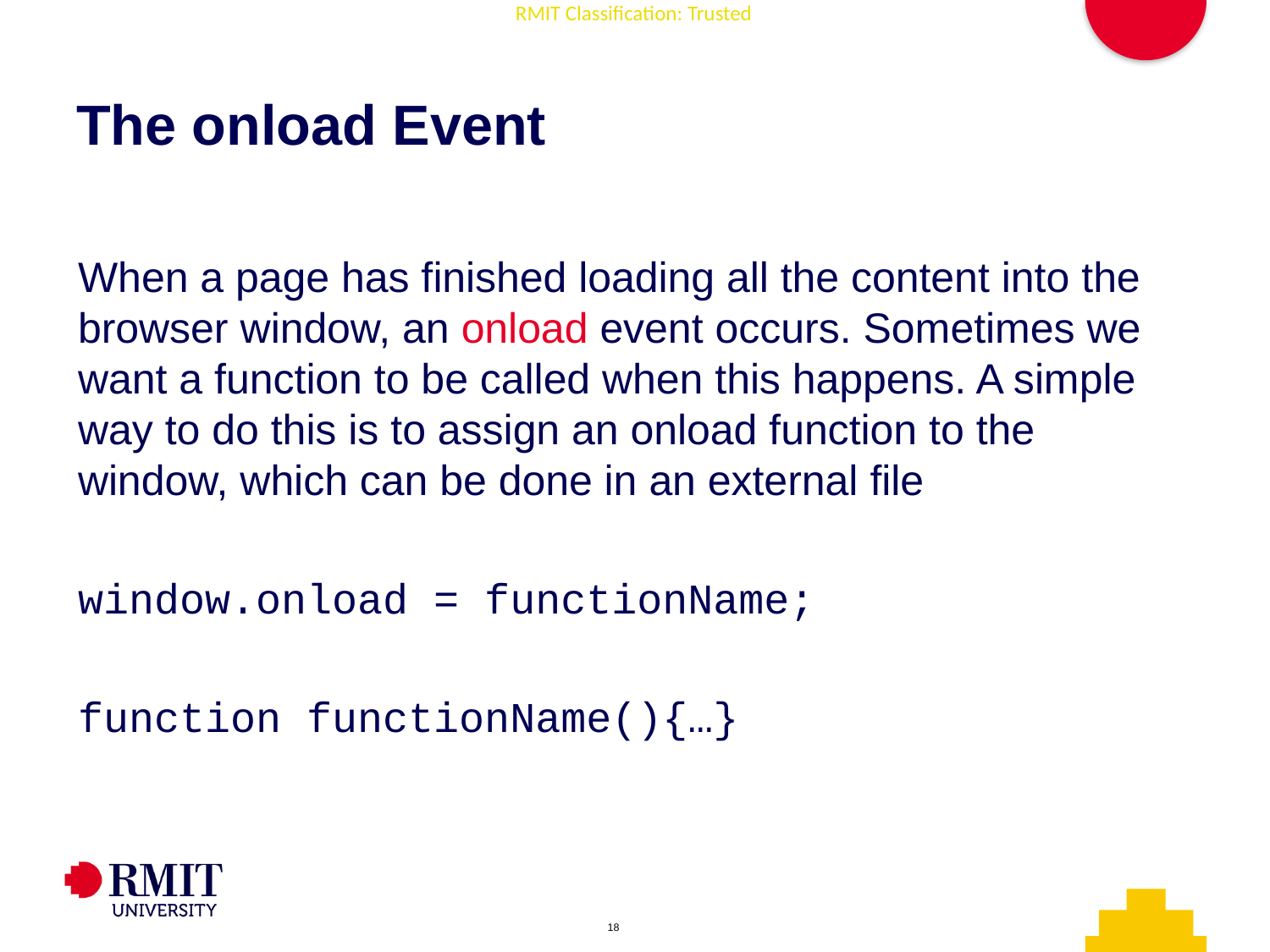

# The onload Event
When a page has finished loading all the content into the browser window, an onload event occurs. Sometimes we want a function to be called when this happens. A simple way to do this is to assign an onload function to the window, which can be done in an external file

window.onload = functionName;

function functionName(){…}
AD006 Associate Degree in IT